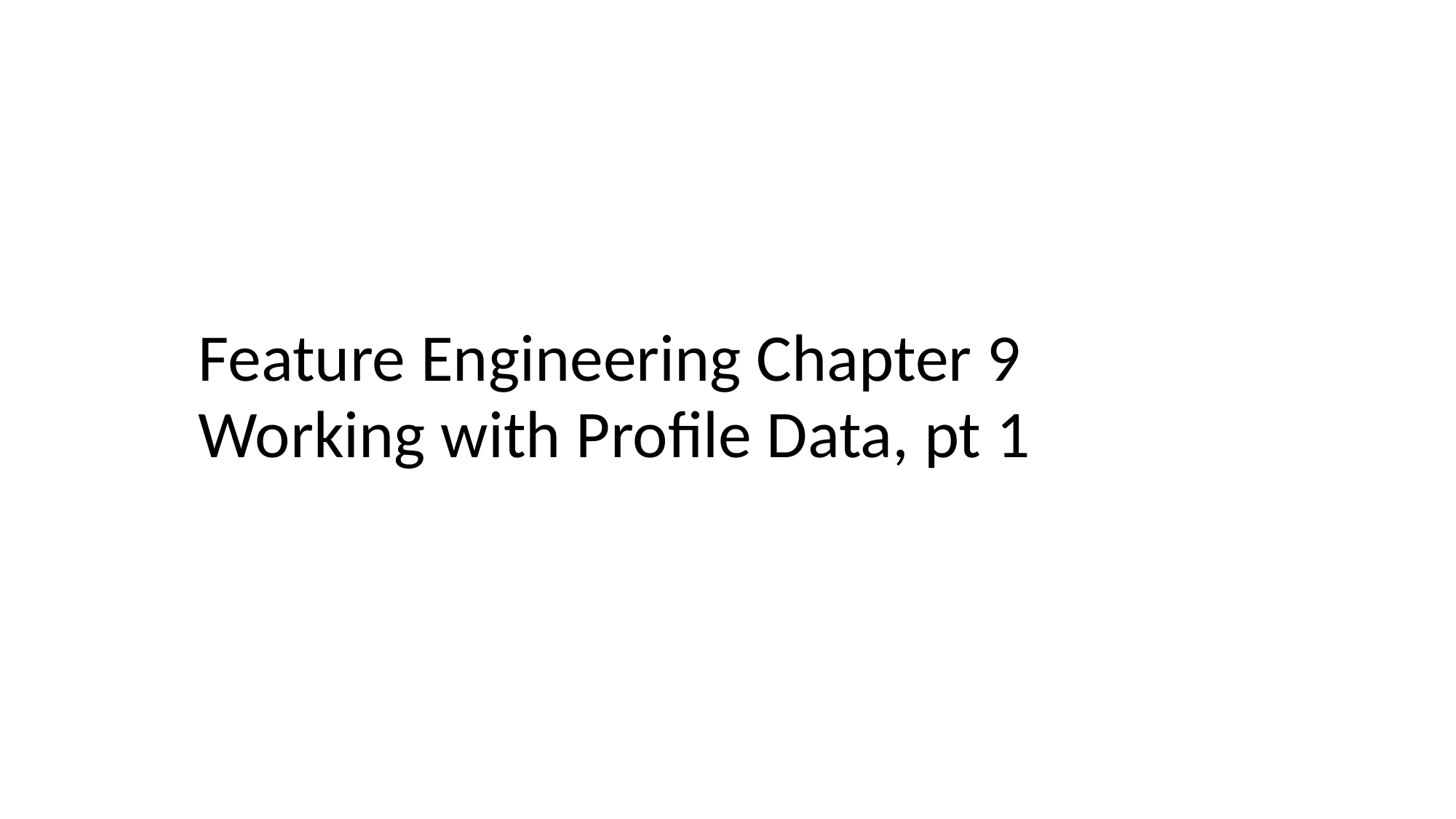

# Feature Engineering Chapter 9 Working with Profile Data, pt 1
Bryan Shalloway
2019-11-12